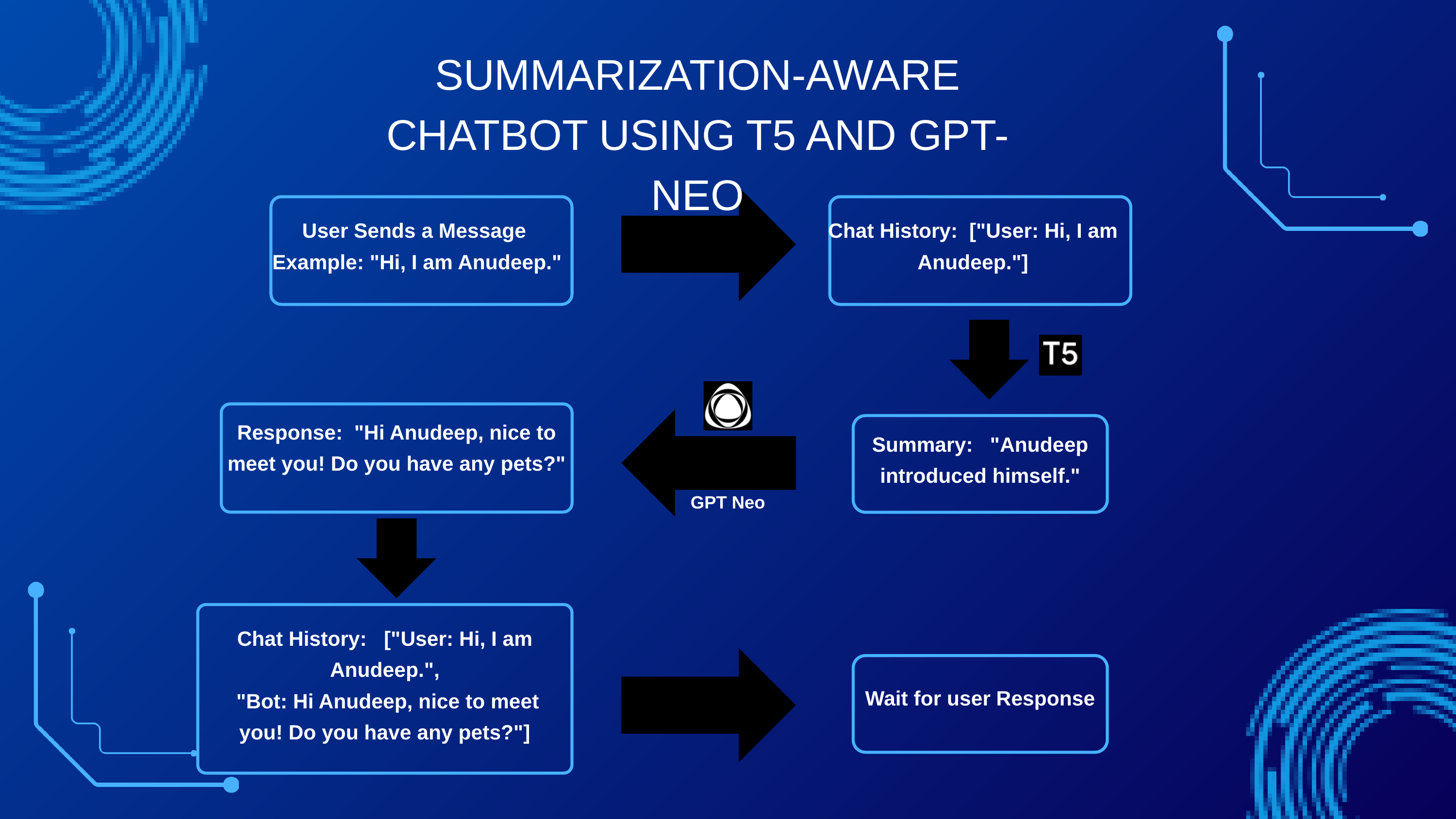

SUMMARIZATION-AWARE CHATBOT USING T5 AND GPT-NEO

User Sends a Message
 Example: "Hi, I am Anudeep."

Chat History:  ["User: Hi, I am Anudeep."]

Response:  "Hi Anudeep, nice to meet you! Do you have any pets?"

Summary:   "Anudeep introduced himself."
GPT Neo

Chat History:   ["User: Hi, I am Anudeep.",
 "Bot: Hi Anudeep, nice to meet you! Do you have any pets?"]

Wait for user Response